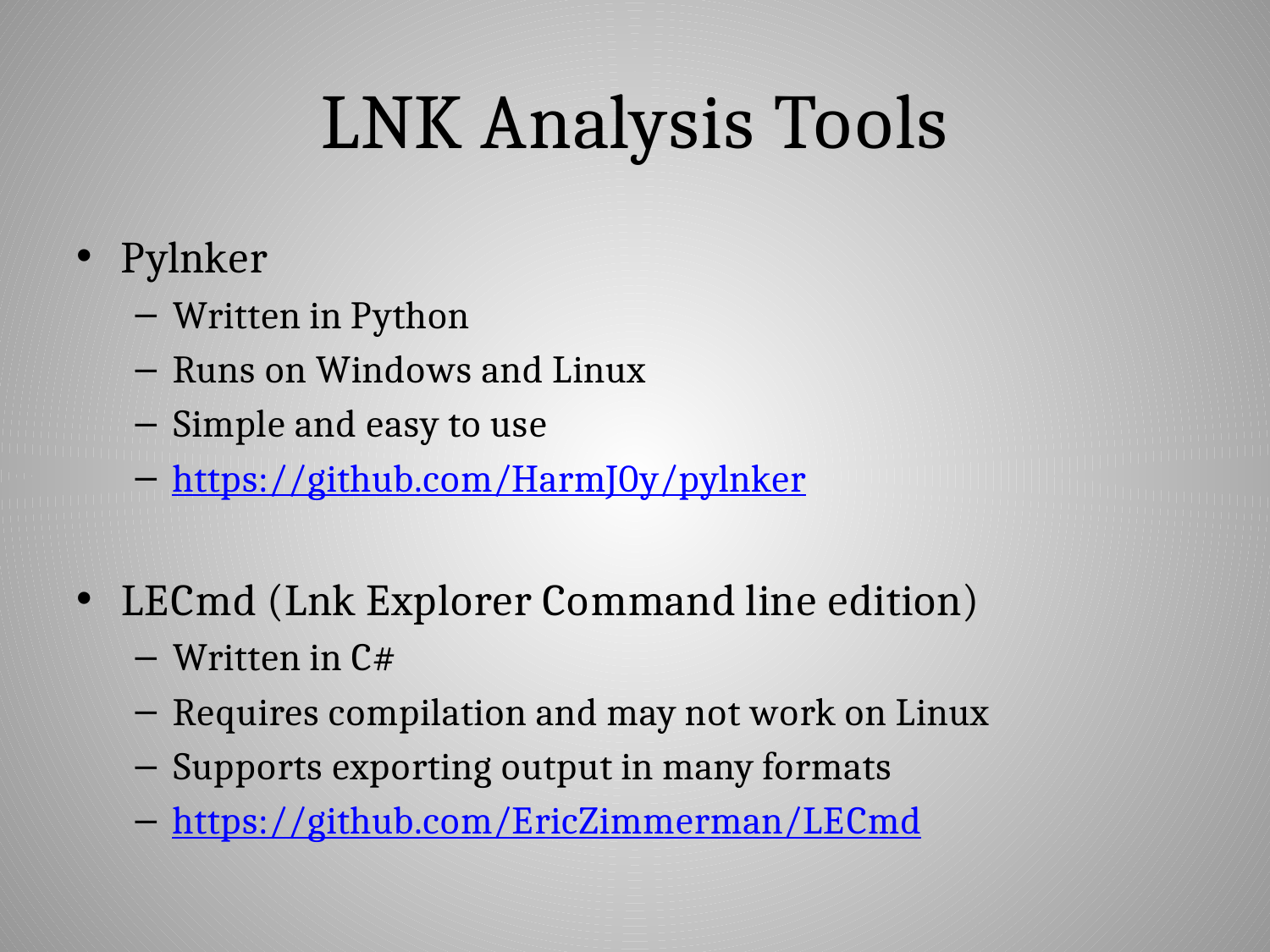

# LNK Analysis Tools
Pylnker
Written in Python
Runs on Windows and Linux
Simple and easy to use
https://github.com/HarmJ0y/pylnker

LECmd (Lnk Explorer Command line edition)
Written in C#
Requires compilation and may not work on Linux
Supports exporting output in many formats
https://github.com/EricZimmerman/LECmd